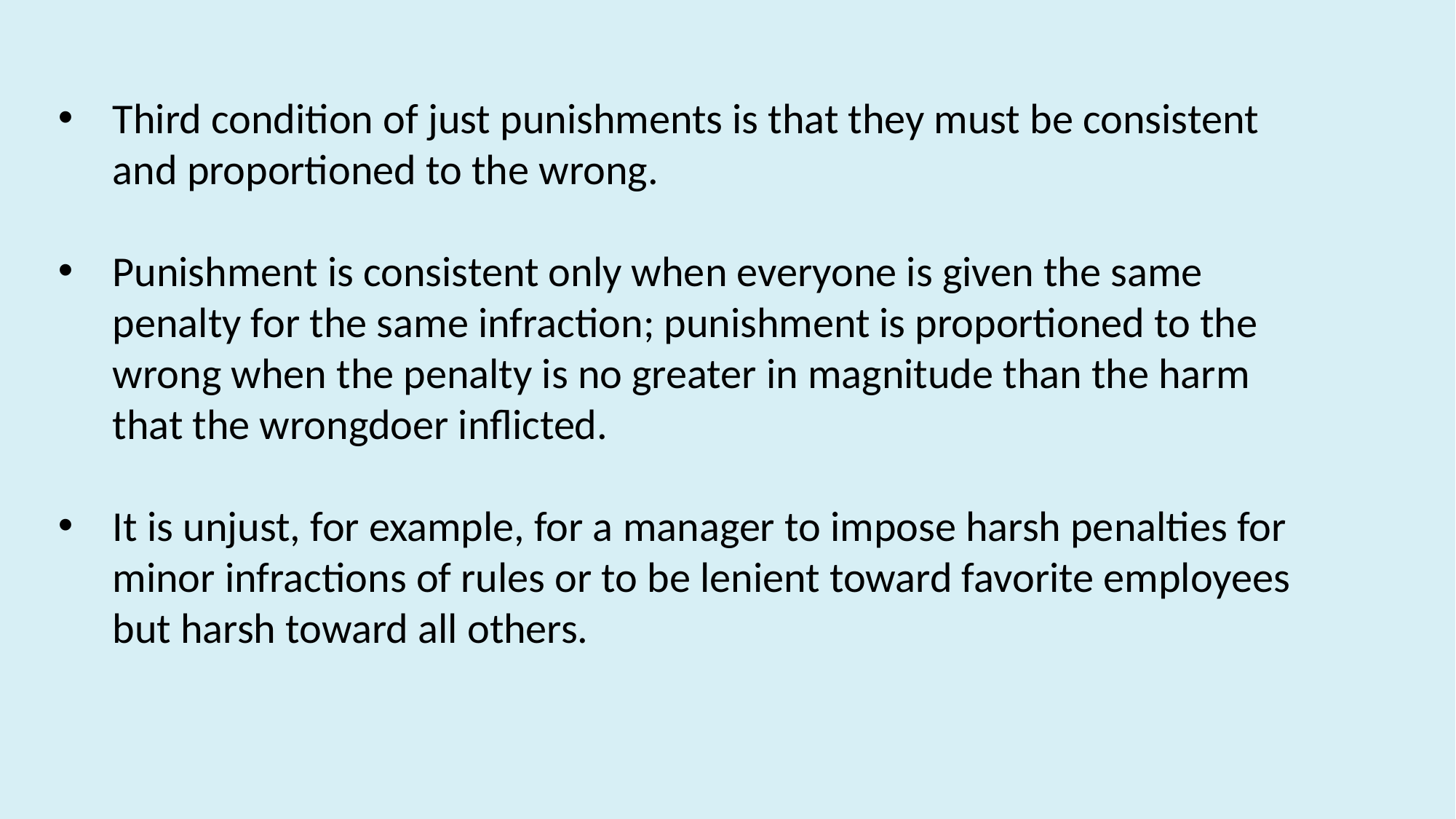

Third condition of just punishments is that they must be consistent and proportioned to the wrong.

Punishment is consistent only when everyone is given the same penalty for the same infraction; punishment is proportioned to the wrong when the penalty is no greater in magnitude than the harm that the wrongdoer inflicted.

It is unjust, for example, for a manager to impose harsh penalties for minor infractions of rules or to be lenient toward favorite employees but harsh toward all others.